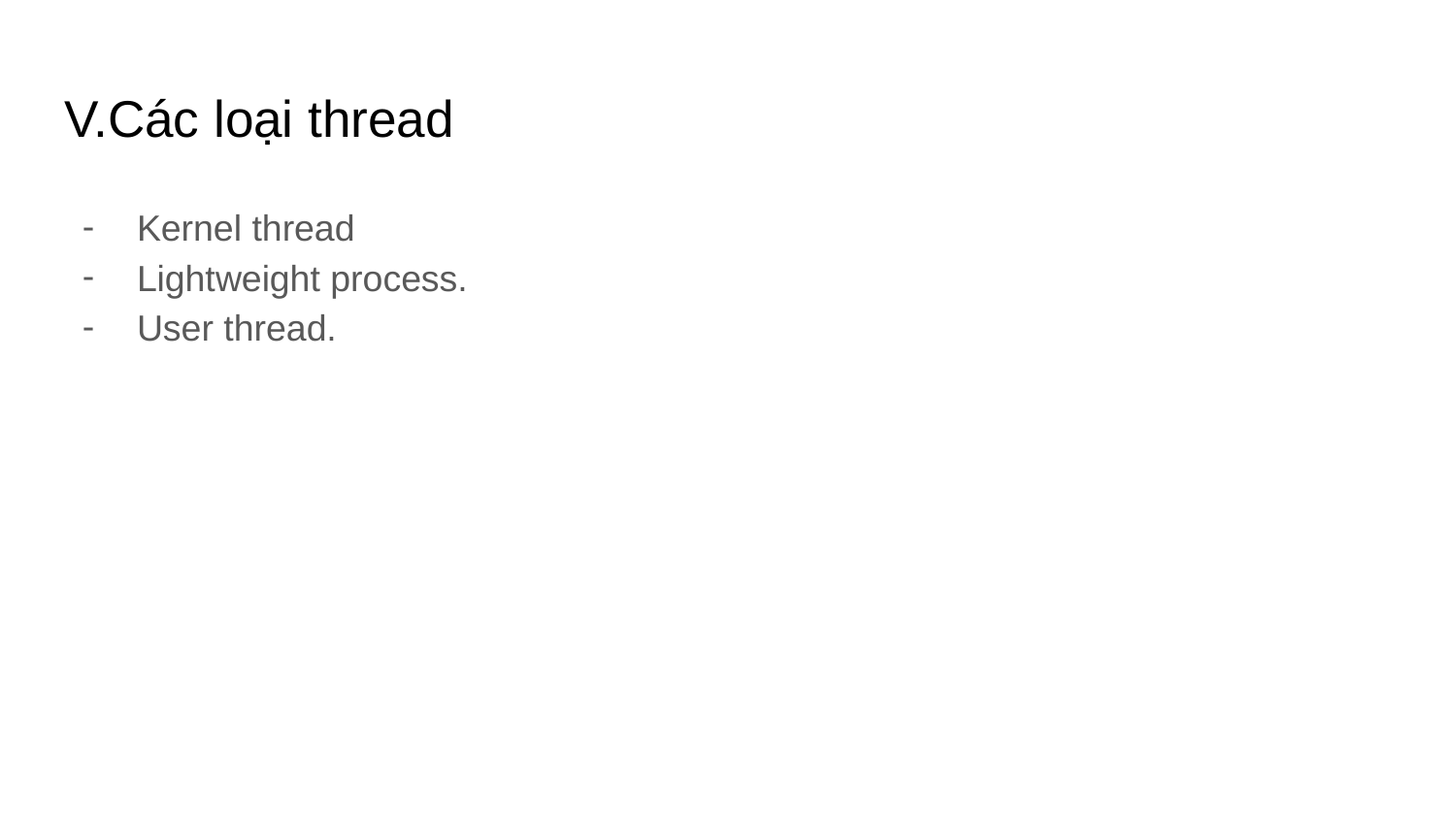

# V.Các loại thread
Kernel thread
Lightweight process.
User thread.